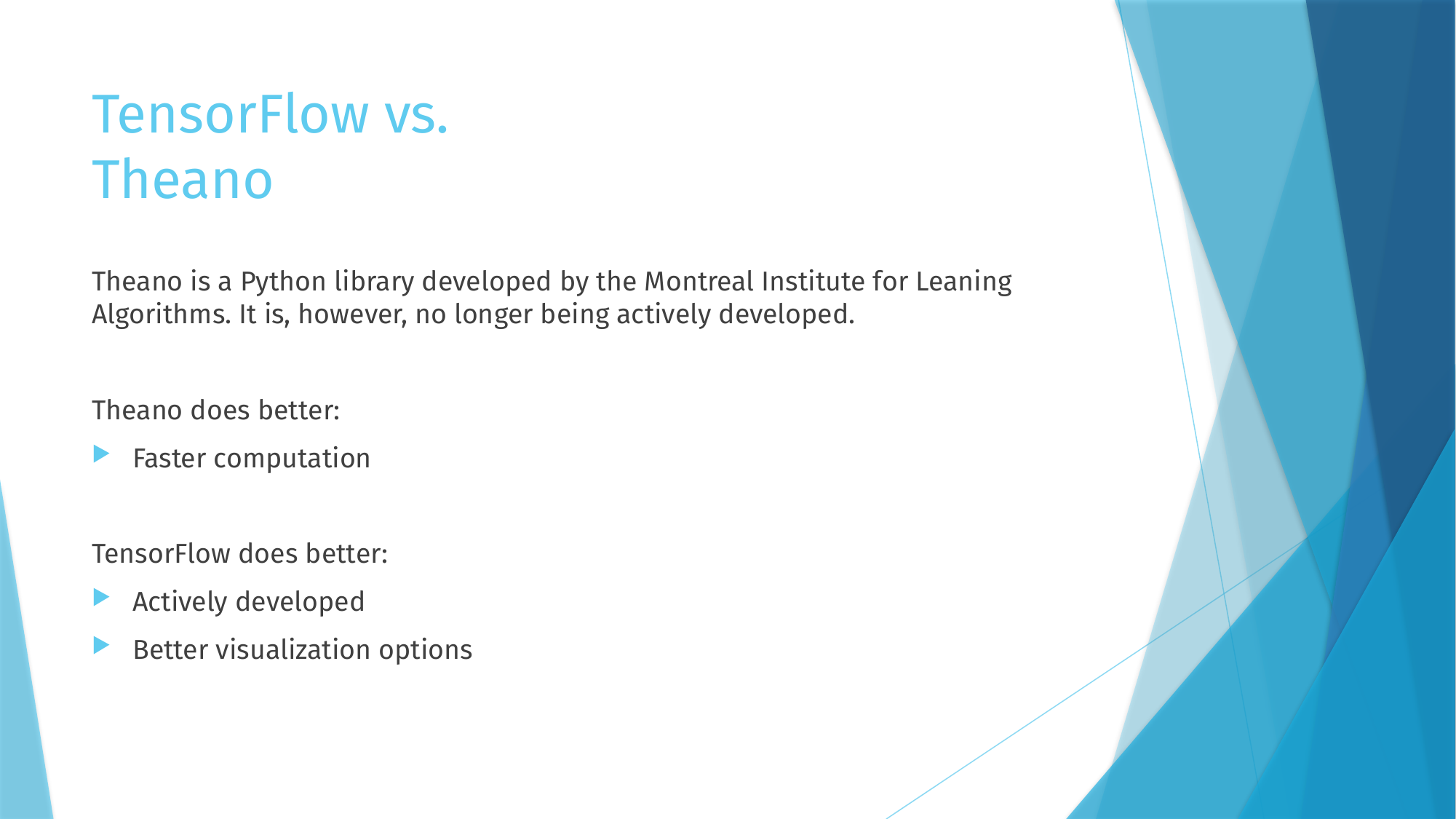

# TensorFlow vs. Theano
Theano is a Python library developed by the Montreal Institute for Leaning Algorithms. It is, however, no longer being actively developed.

Theano does better:
Faster computation

TensorFlow does better:
Actively developed
Better visualization options